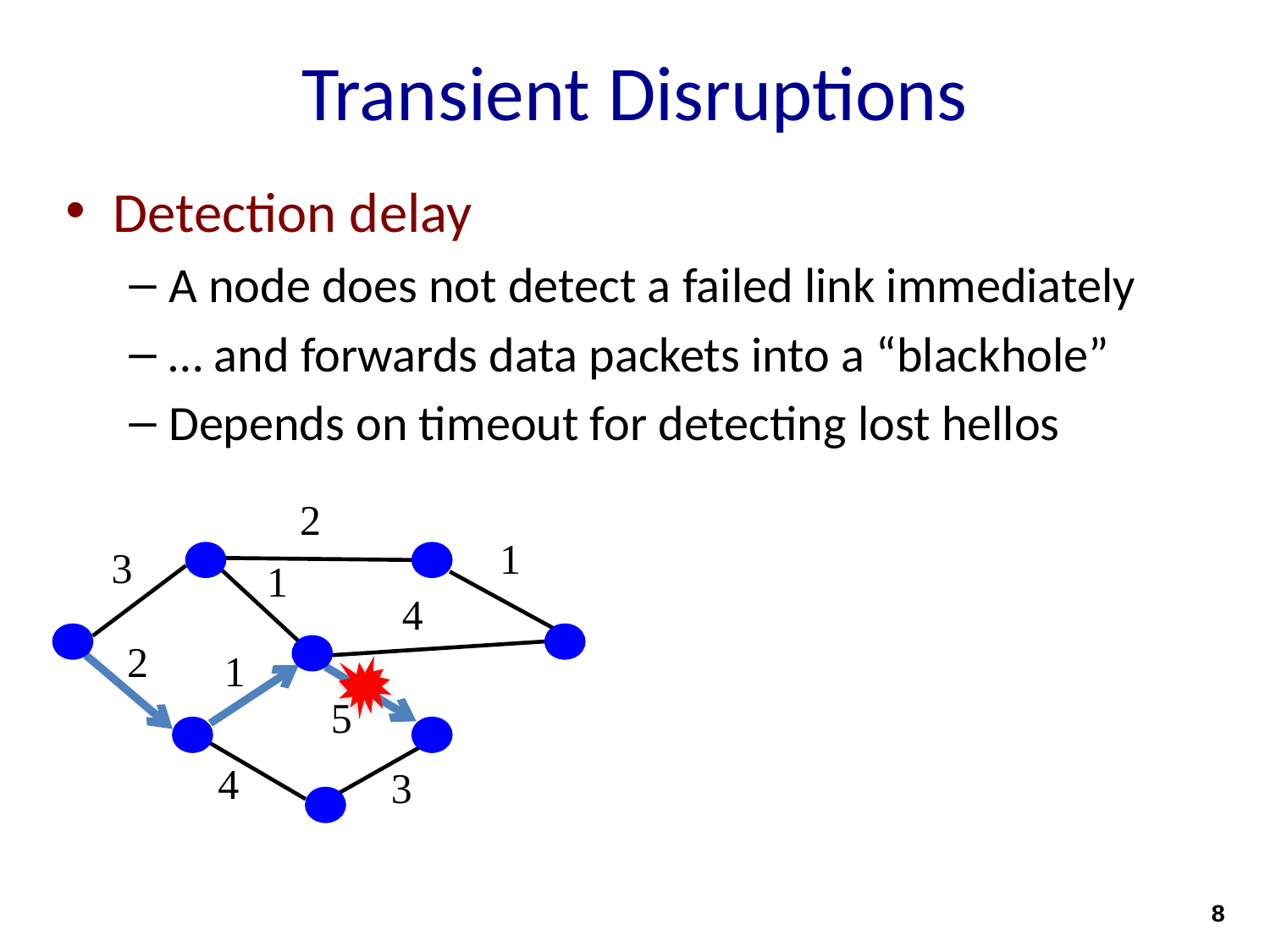

# Transient Disruptions
Detection delay
A node does not detect a failed link immediately
… and forwards data packets into a “blackhole”
Depends on timeout for detecting lost hellos
2
1
3

1

4

2

1

5

4
3

8